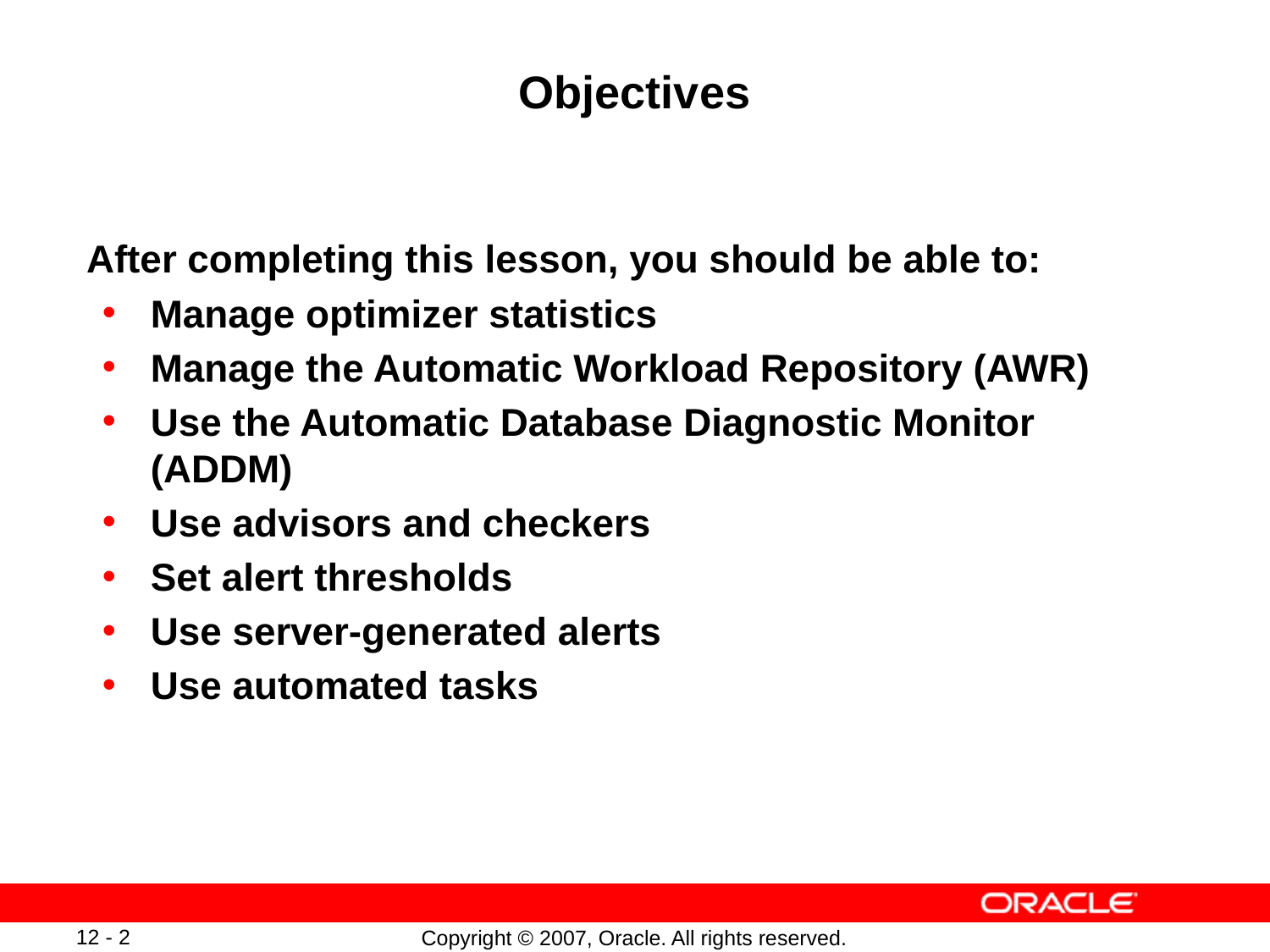

# Objectives
After completing this lesson, you should be able to:
Manage optimizer statistics
Manage the Automatic Workload Repository (AWR)
Use the Automatic Database Diagnostic Monitor (ADDM)
Use advisors and checkers
Set alert thresholds
Use server-generated alerts
Use automated tasks